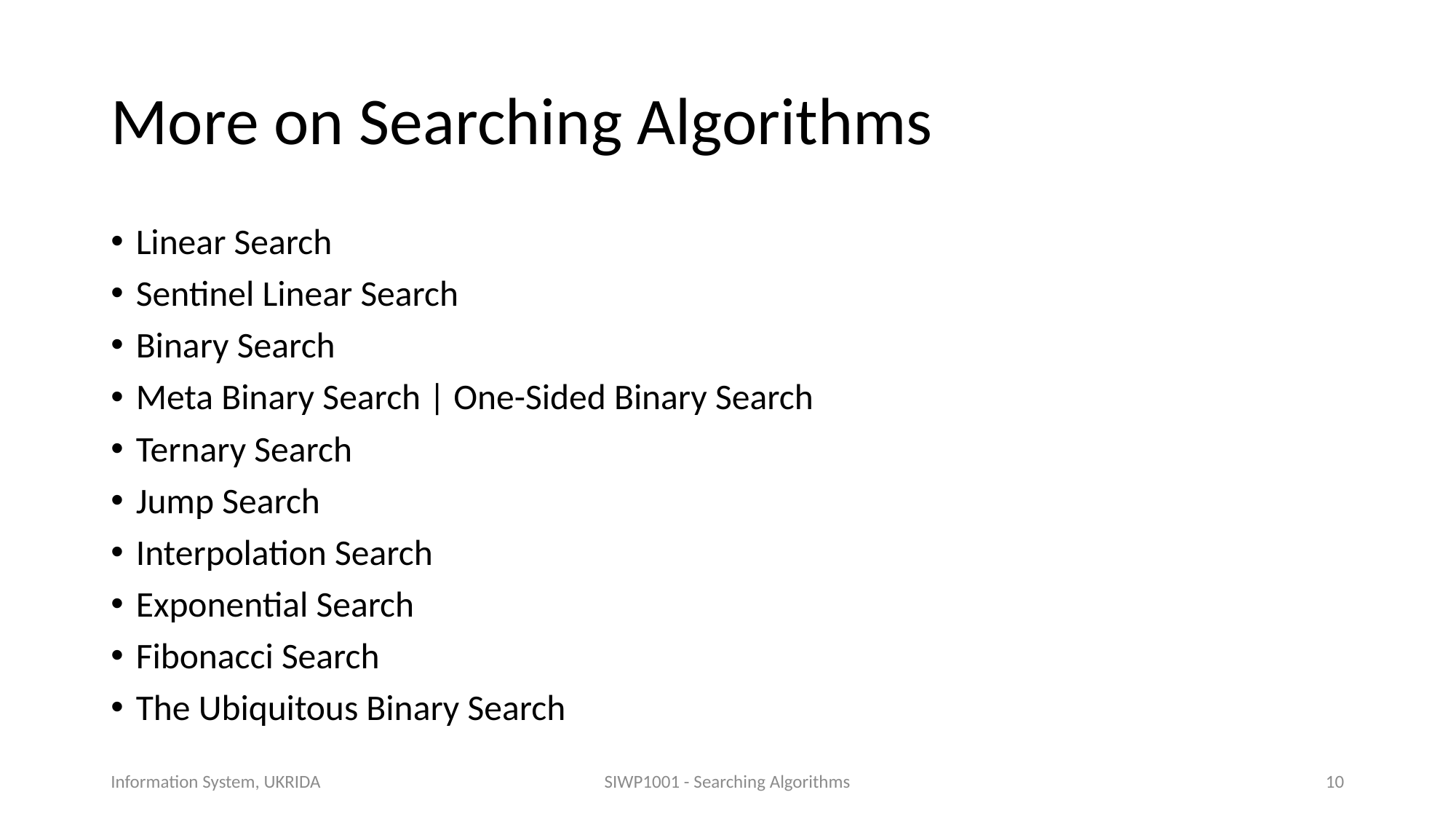

# More on Searching Algorithms
Linear Search
Sentinel Linear Search
Binary Search
Meta Binary Search | One-Sided Binary Search
Ternary Search
Jump Search
Interpolation Search
Exponential Search
Fibonacci Search
The Ubiquitous Binary Search
Information System, UKRIDA
SIWP1001 - Searching Algorithms
10